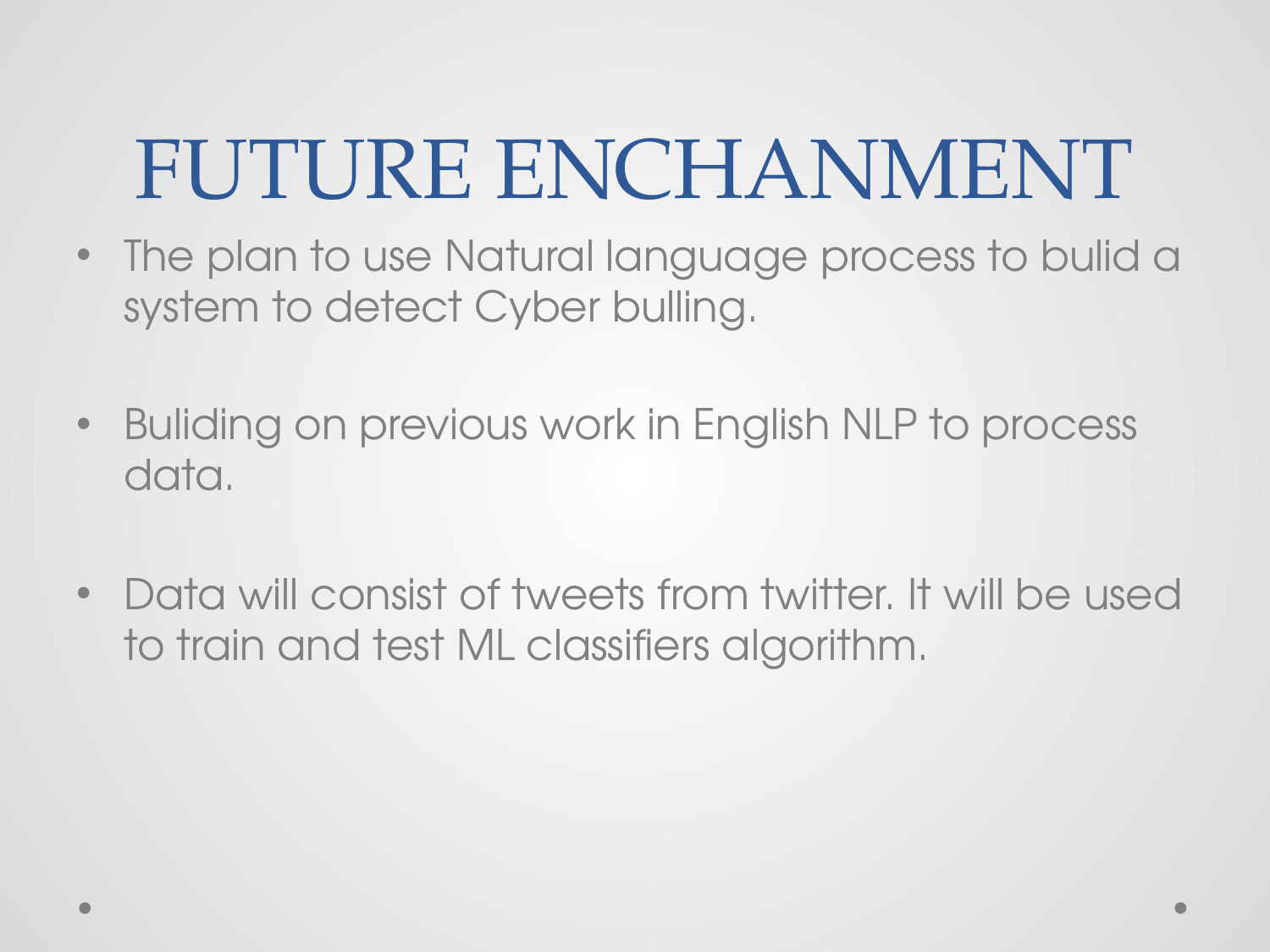

# FUTURE ENCHANMENT
The plan to use Natural language process to bulid a system to detect Cyber bulling.

Buliding on previous work in English NLP to process data.

Data will consist of tweets from twitter. It will be used to train and test ML classifiers algorithm.